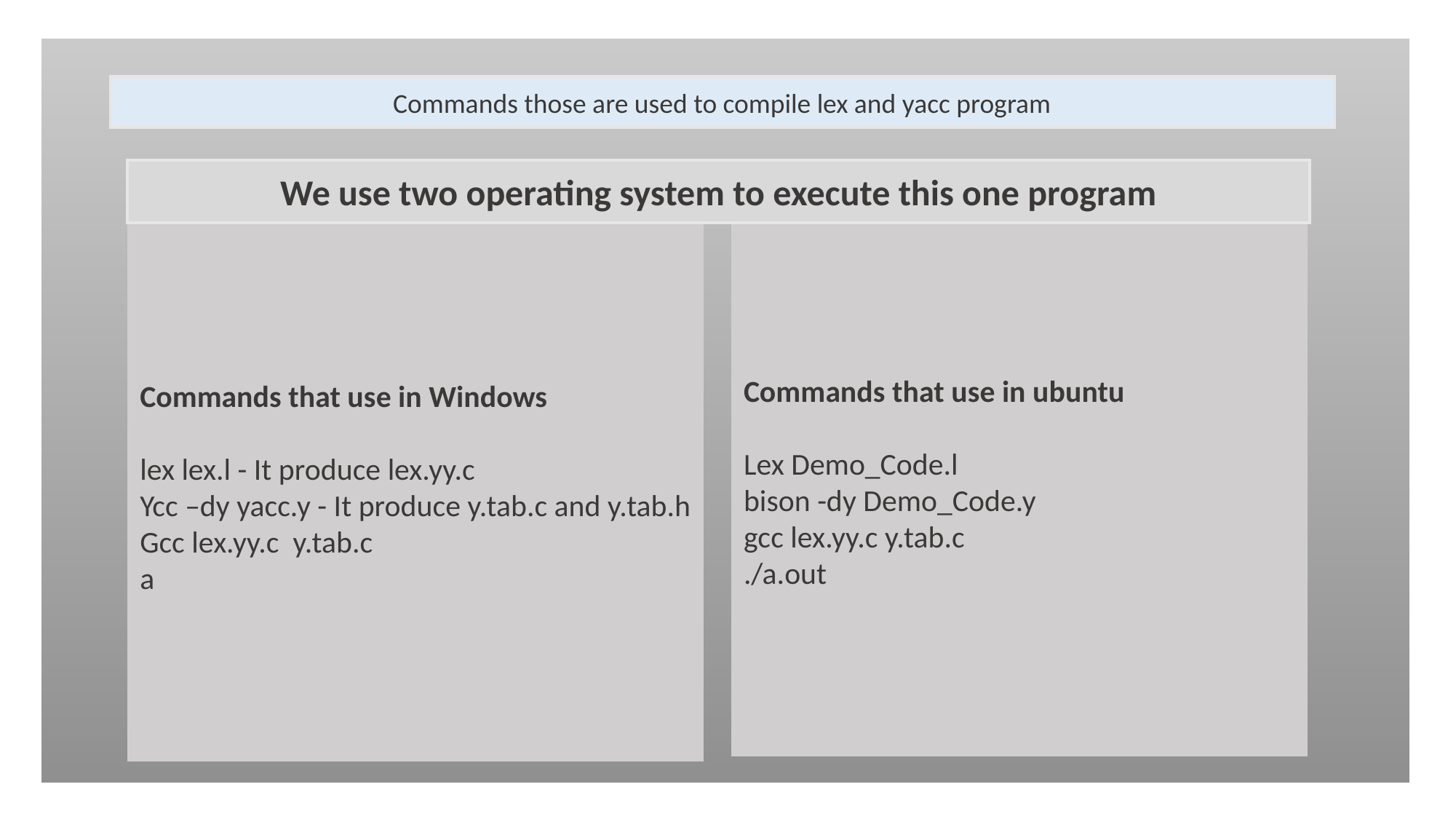

Commands those are used to compile lex and yacc program

We use two operating system to execute this one program
Commands that use in ubuntu

Lex Demo_Code.l
bison -dy Demo_Code.y
gcc lex.yy.c y.tab.c
./a.out
Commands that use in Windows

lex lex.l - It produce lex.yy.c
Ycc –dy yacc.y - It produce y.tab.c and y.tab.h
Gcc lex.yy.c  y.tab.c
a